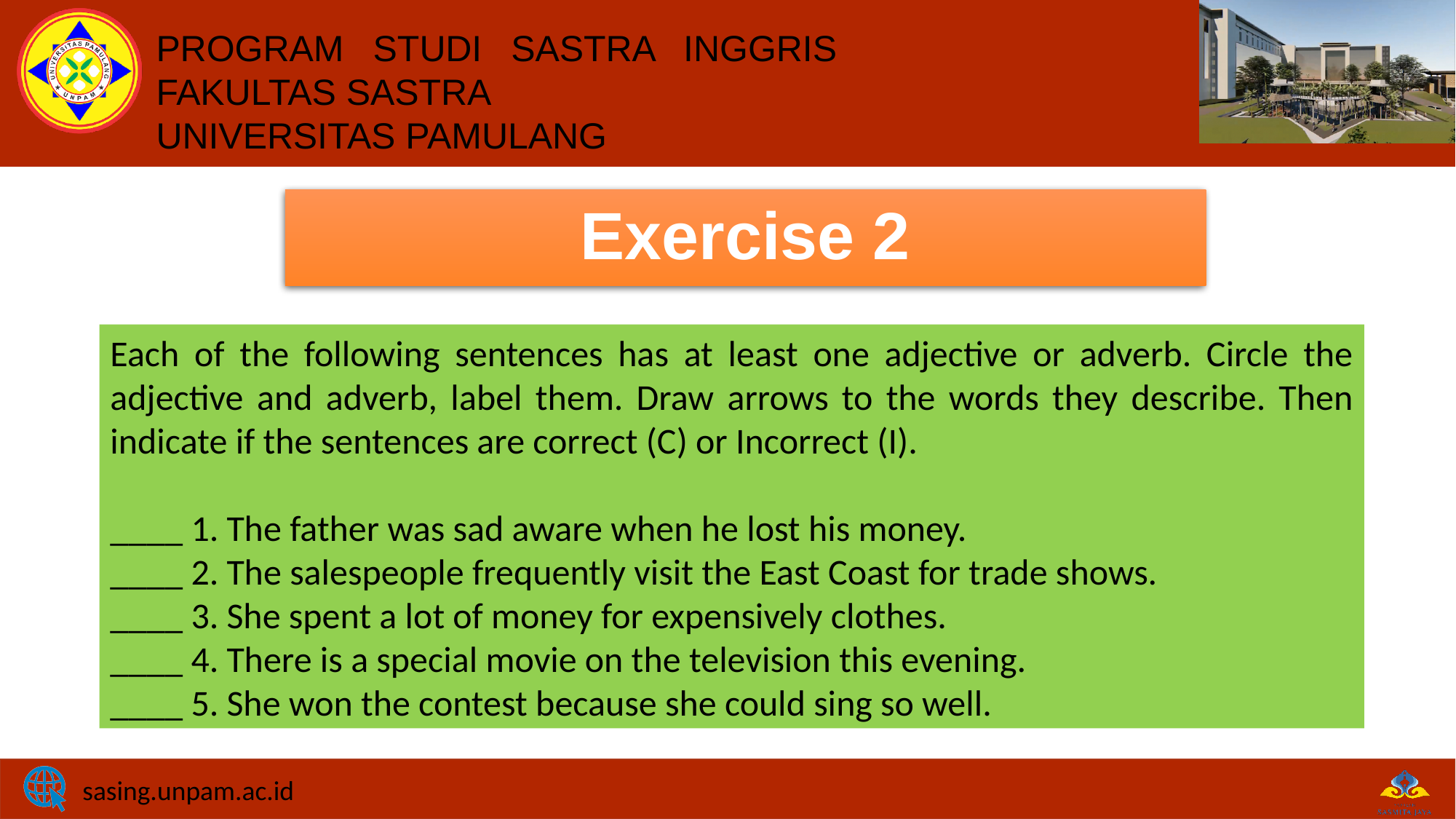

# Exercise 2
Each of the following sentences has at least one adjective or adverb. Circle the adjective and adverb, label them. Draw arrows to the words they describe. Then indicate if the sentences are correct (C) or Incorrect (I).

____ 1. The father was sad aware when he lost his money.
____ 2. The salespeople frequently visit the East Coast for trade shows.
____ 3. She spent a lot of money for expensively clothes.
____ 4. There is a special movie on the television this evening.
____ 5. She won the contest because she could sing so well.